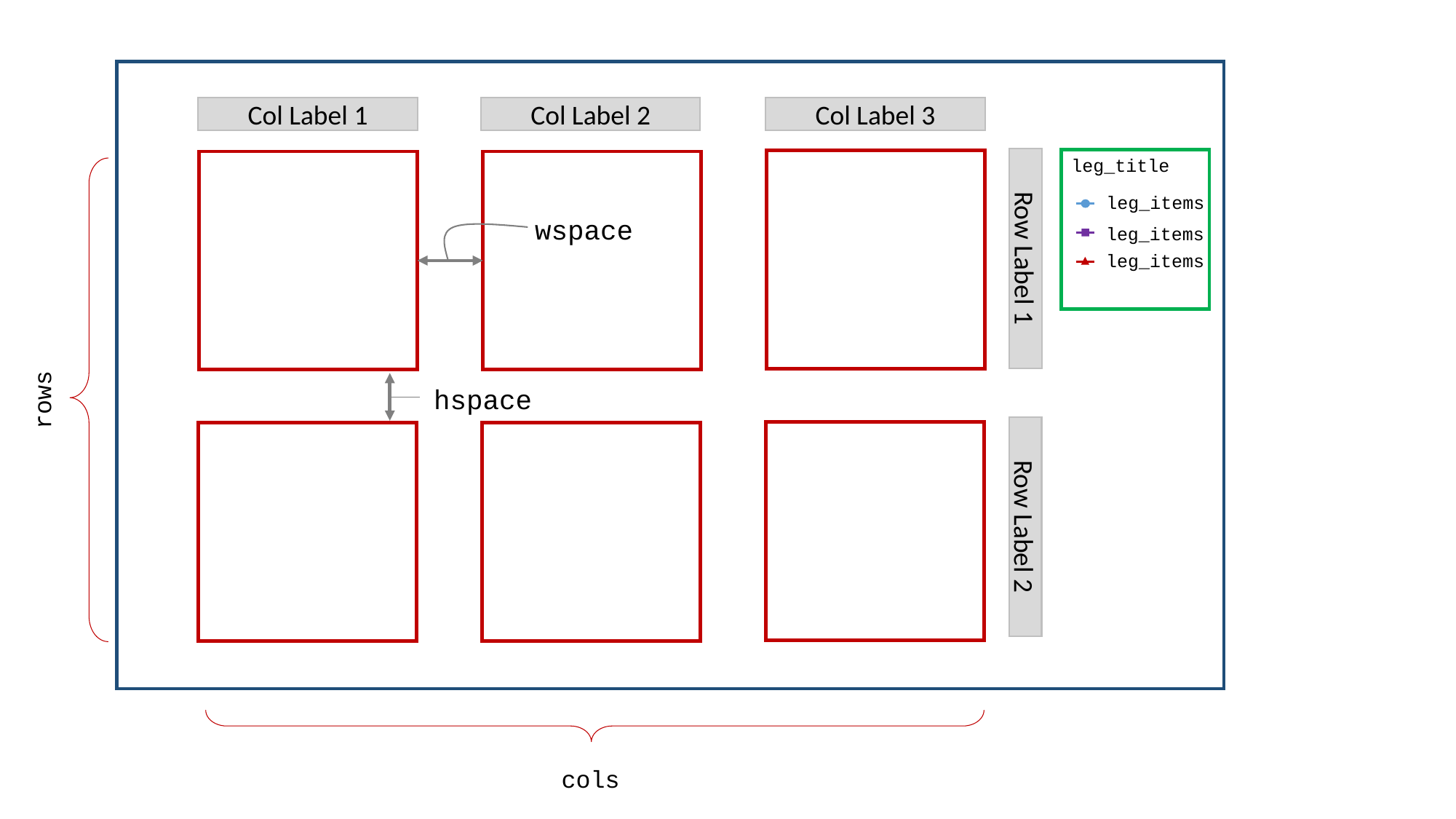

Col Label 3
Col Label 2
Col Label 1
leg_title

leg_items

wspace
leg_items

Row Label 1
leg_items

hspace
rows

Row Label 2
cols